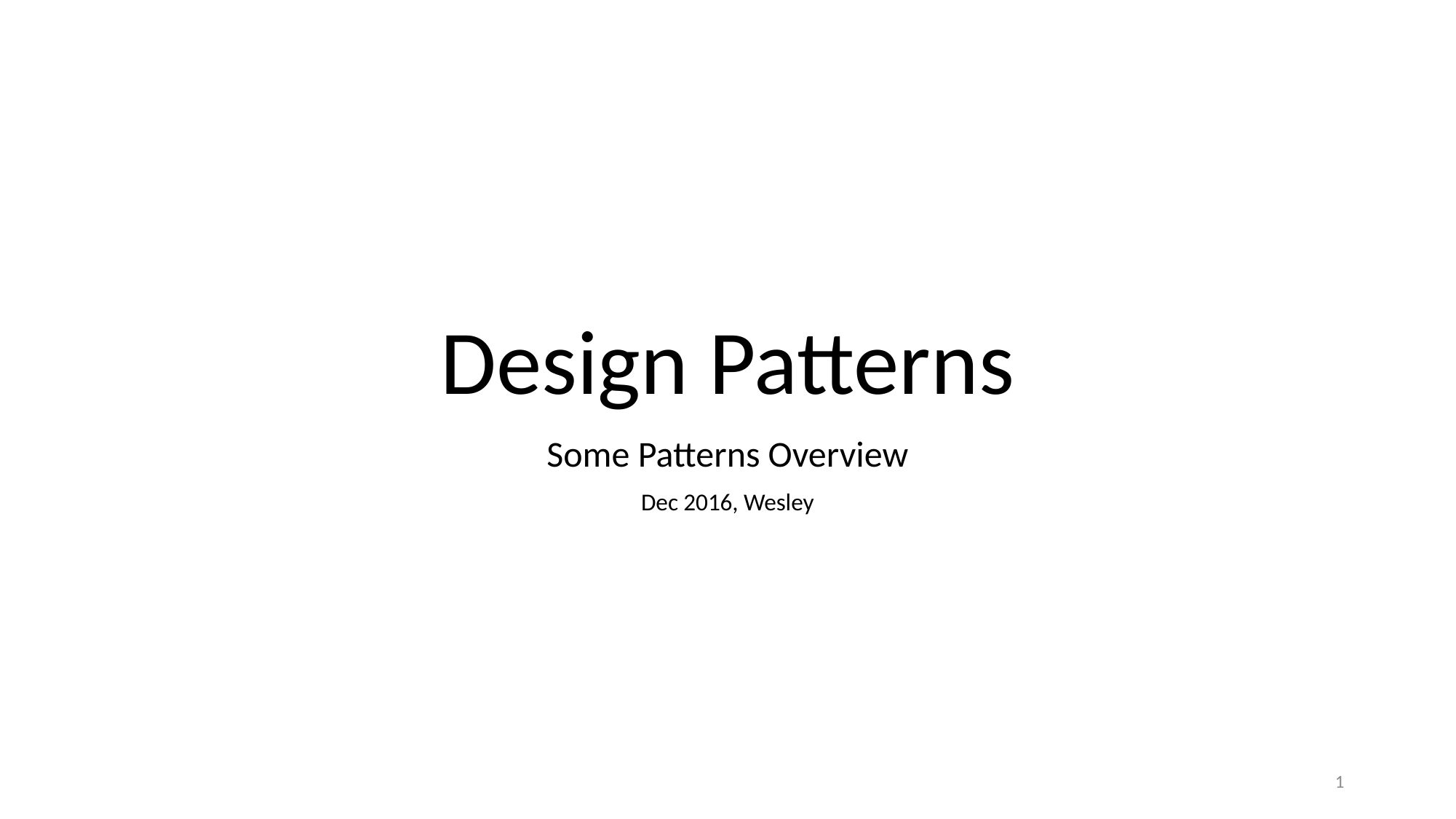

# Design Patterns
Some Patterns Overview
Dec 2016, Wesley
1